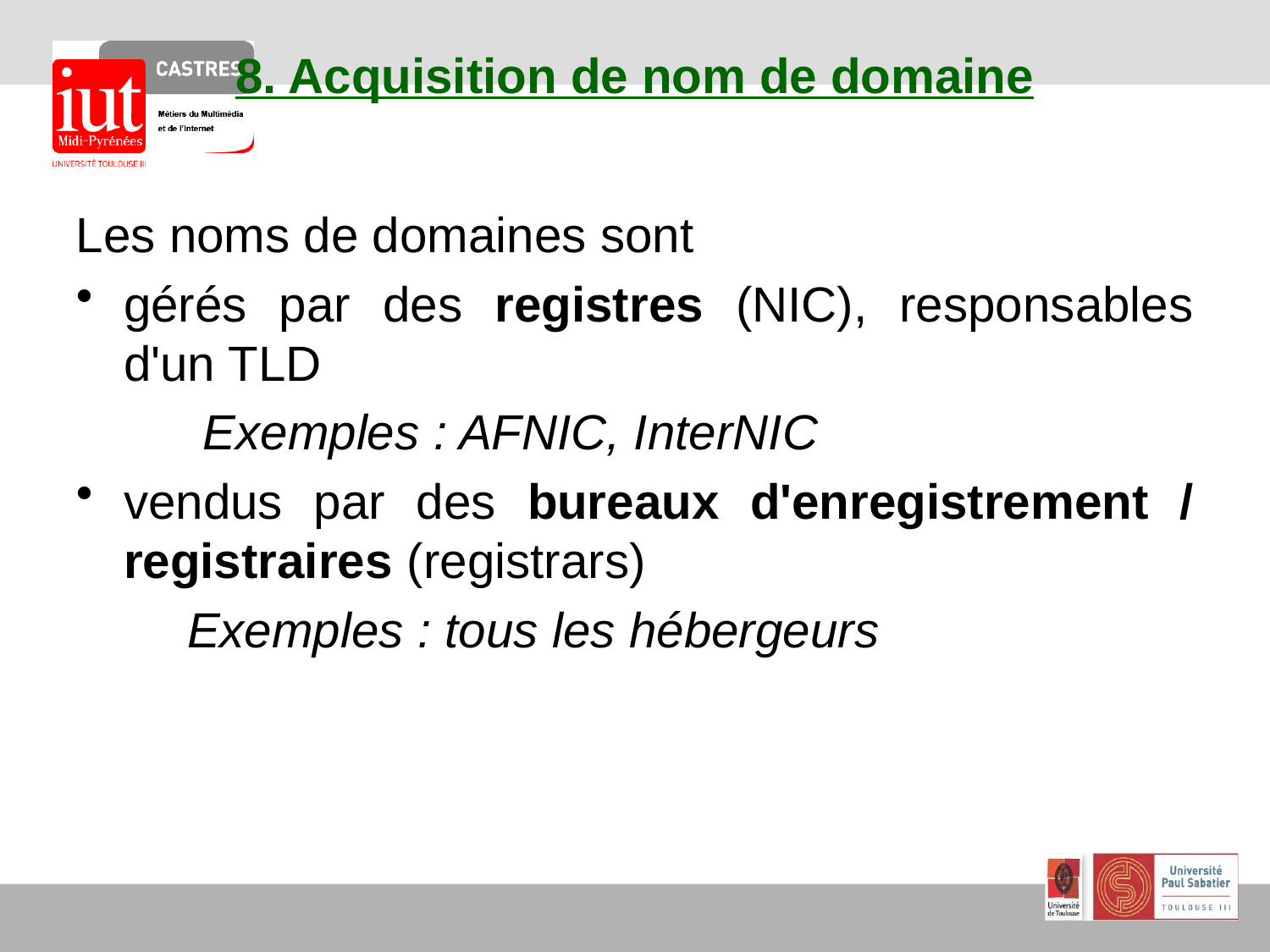

# 8. Acquisition de nom de domaine
Les noms de domaines sont
gérés par des registres (NIC), responsables d'un TLD
	Exemples : AFNIC, InterNIC
vendus par des bureaux d'enregistrement / registraires (registrars)
Exemples : tous les hébergeurs